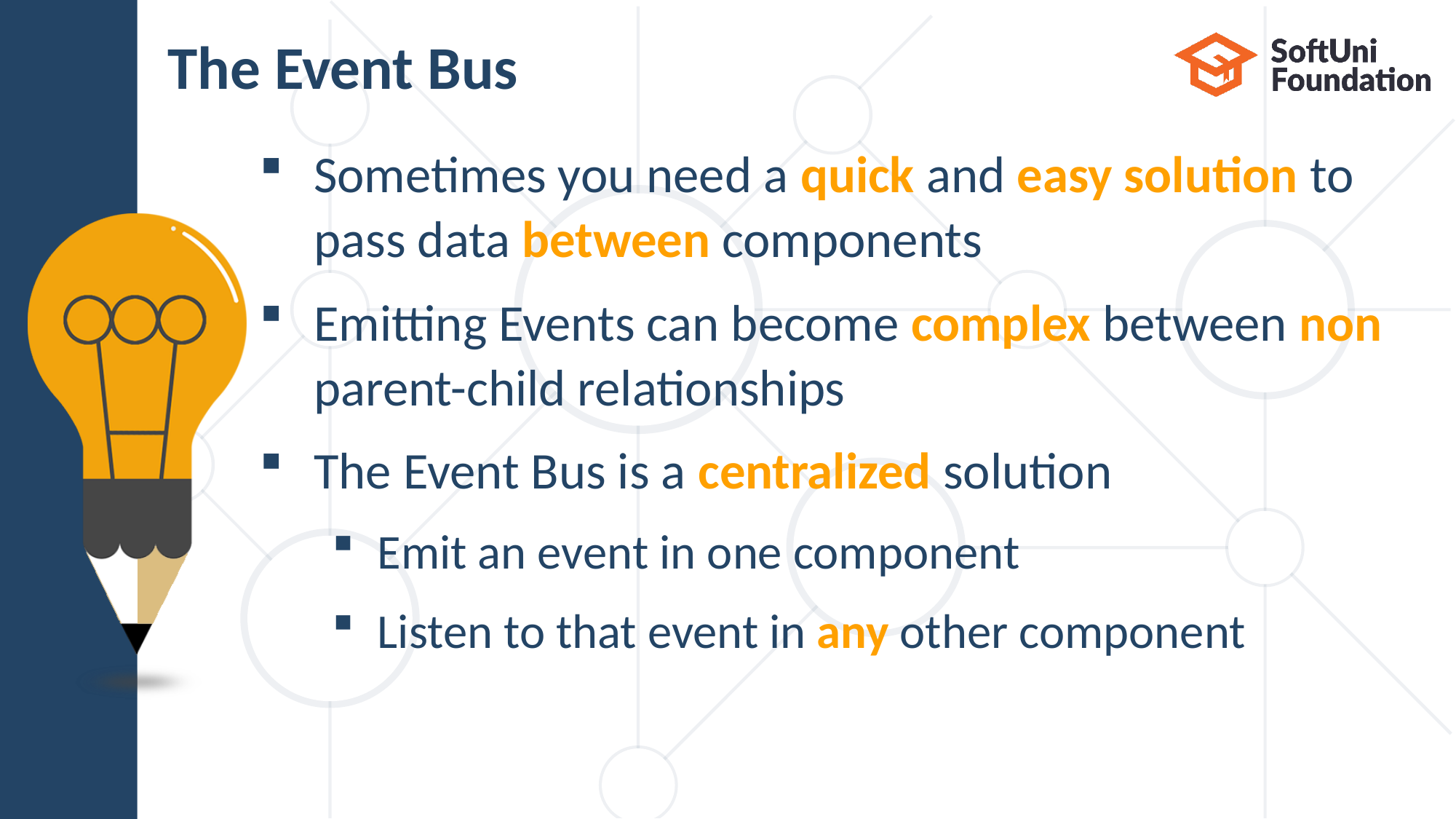

# The Event Bus
Sometimes you need a quick and easy solution to
pass data between components
Emitting Events can become complex between non
parent-child relationships
The Event Bus is a centralized solution
Emit an event in one component
Listen to that event in any other component